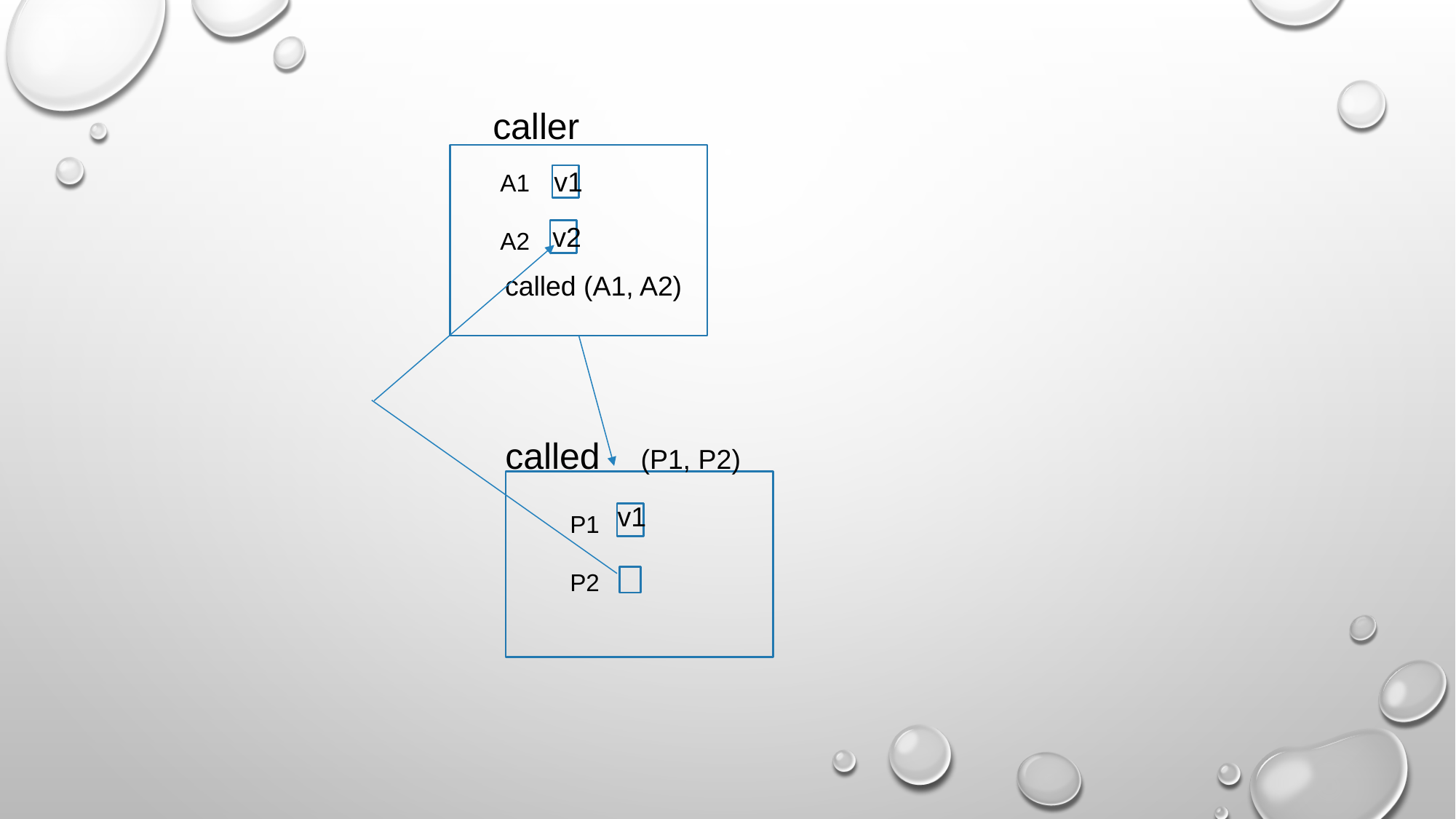

caller

v1
A1

A2

v2

called (A1, A2)
called    (P1, P2)

v1
P1

P2